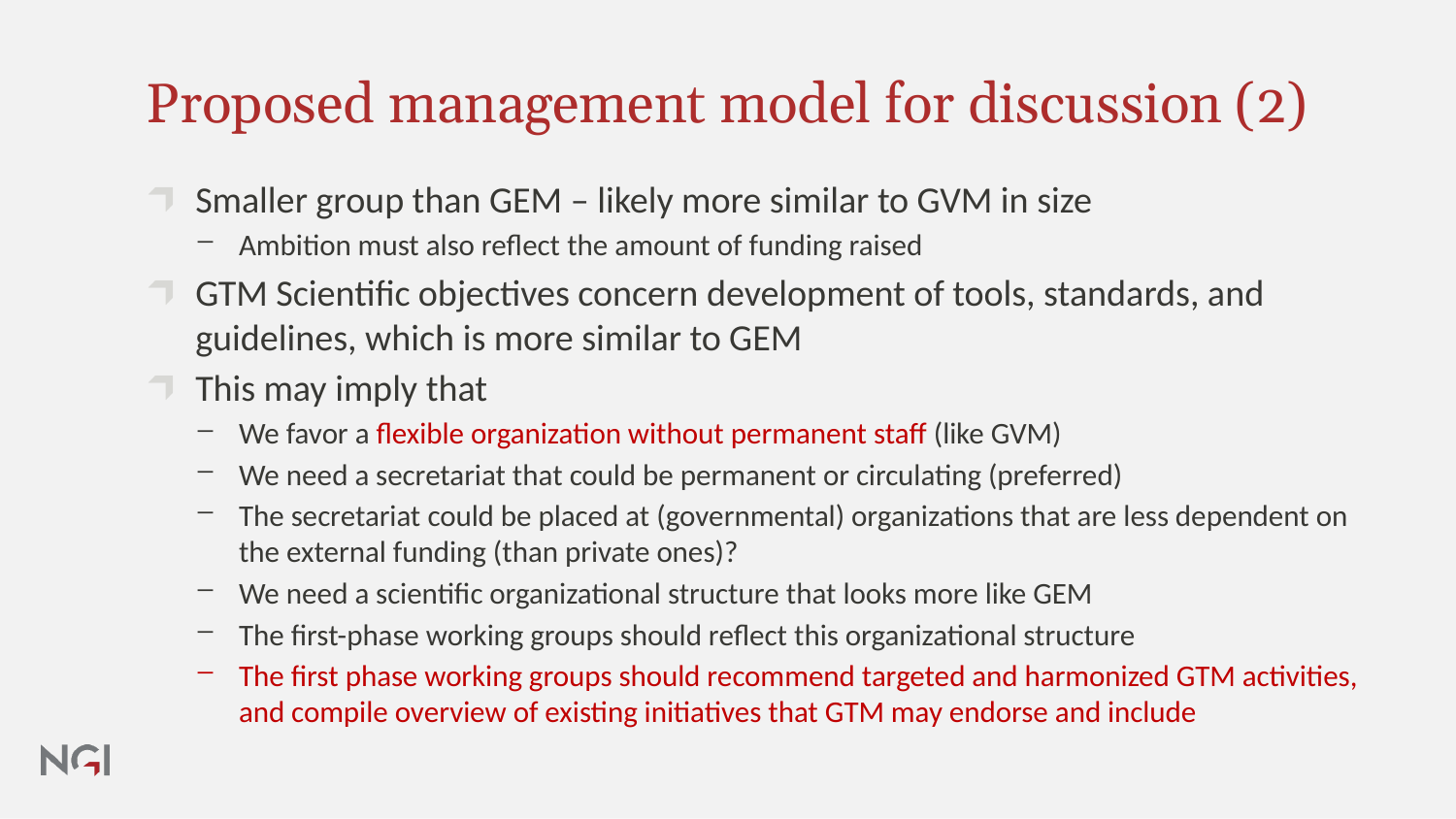

# Proposed management model for discussion (2)
Smaller group than GEM – likely more similar to GVM in size
Ambition must also reflect the amount of funding raised
GTM Scientific objectives concern development of tools, standards, and guidelines, which is more similar to GEM
This may imply that
We favor a flexible organization without permanent staff (like GVM)
We need a secretariat that could be permanent or circulating (preferred)
The secretariat could be placed at (governmental) organizations that are less dependent on the external funding (than private ones)?
We need a scientific organizational structure that looks more like GEM
The first-phase working groups should reflect this organizational structure
The first phase working groups should recommend targeted and harmonized GTM activities, and compile overview of existing initiatives that GTM may endorse and include